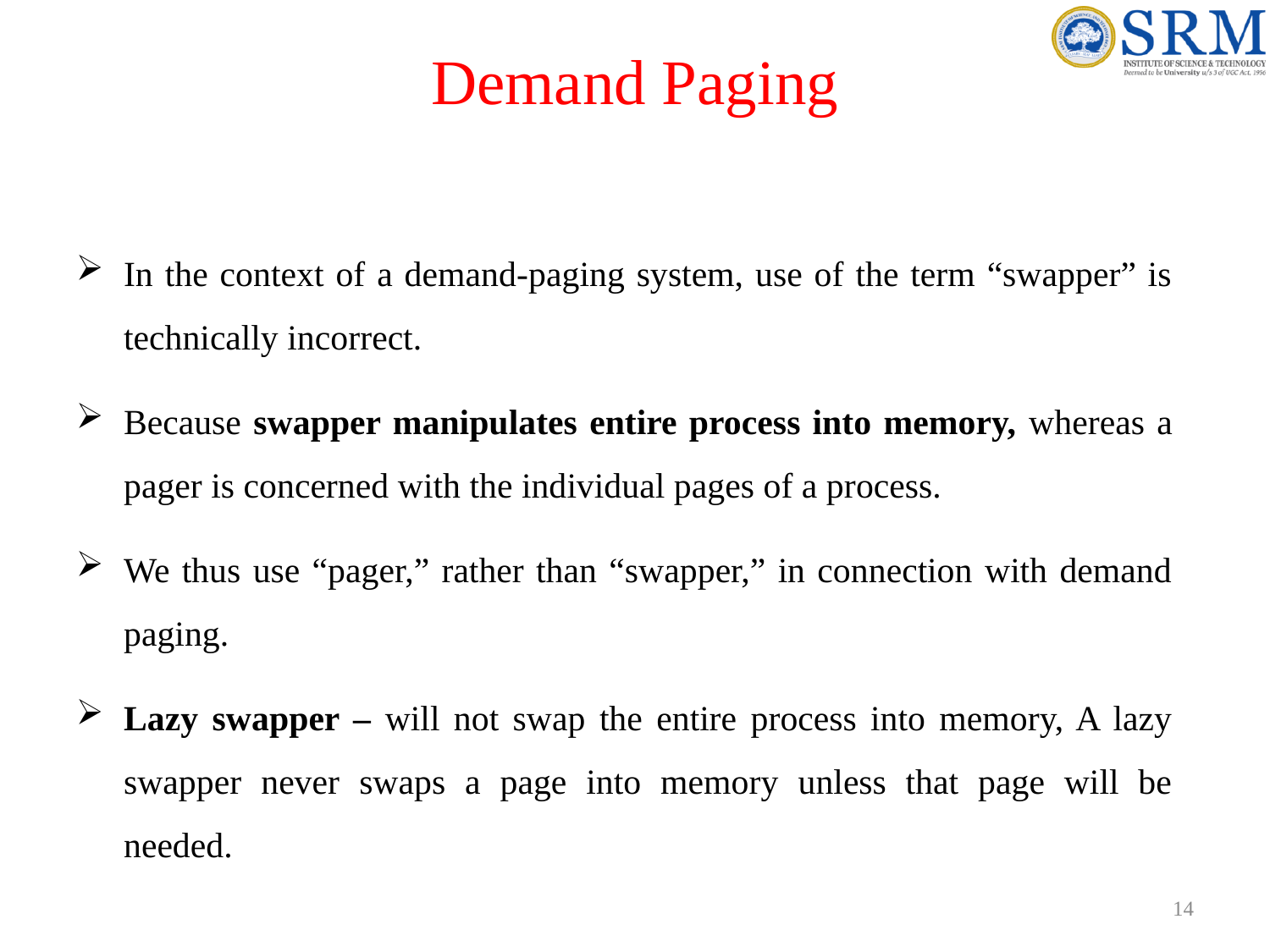

# Demand Paging
In the context of a demand-paging system, use of the term “swapper” is technically incorrect.
Because swapper manipulates entire process into memory, whereas a pager is concerned with the individual pages of a process.
We thus use “pager,” rather than “swapper,” in connection with demand paging.
Lazy swapper – will not swap the entire process into memory, A lazy swapper never swaps a page into memory unless that page will be needed.
14